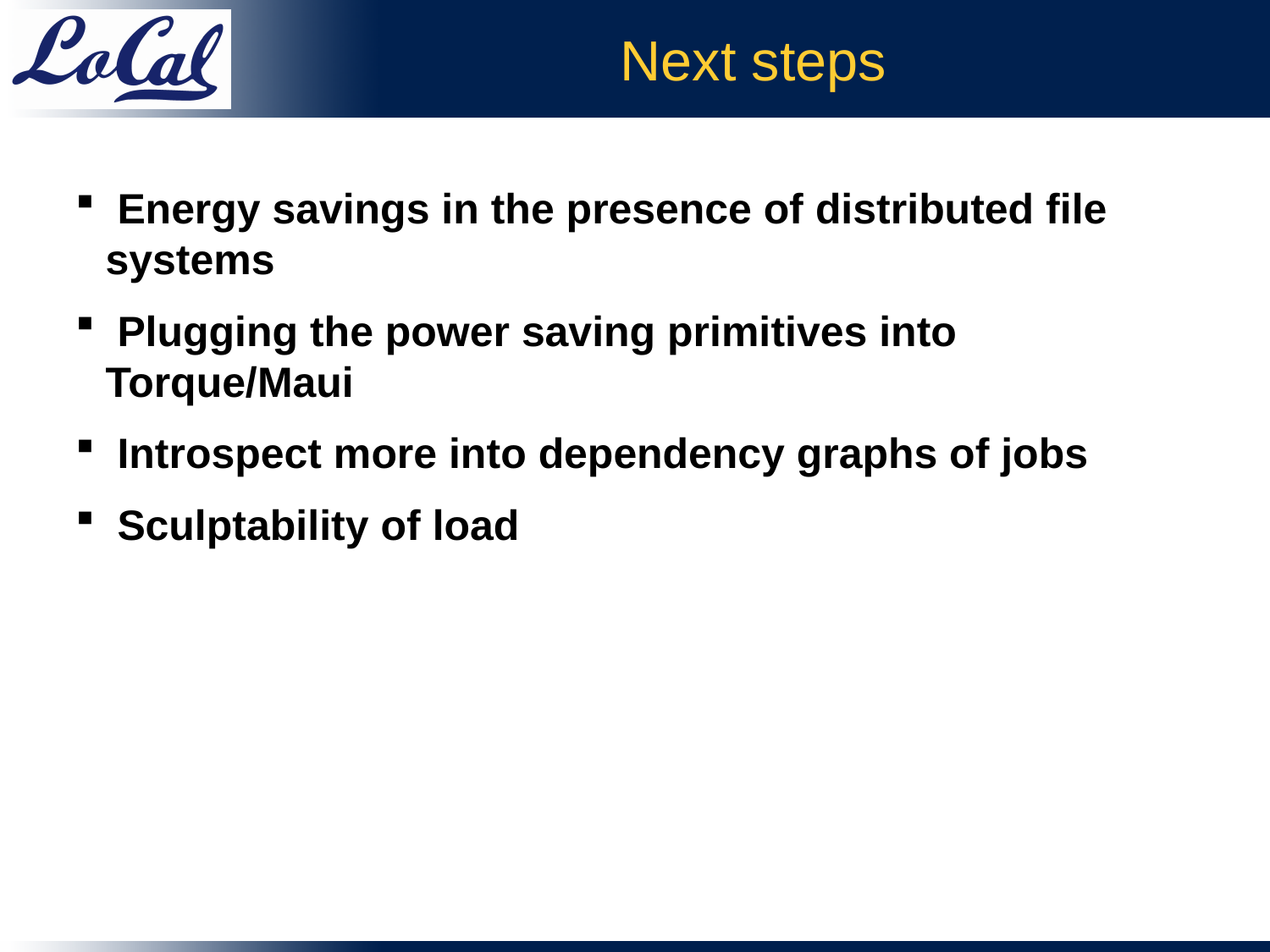

# Next steps
 Energy savings in the presence of distributed file systems
 Plugging the power saving primitives into Torque/Maui
 Introspect more into dependency graphs of jobs
 Sculptability of load